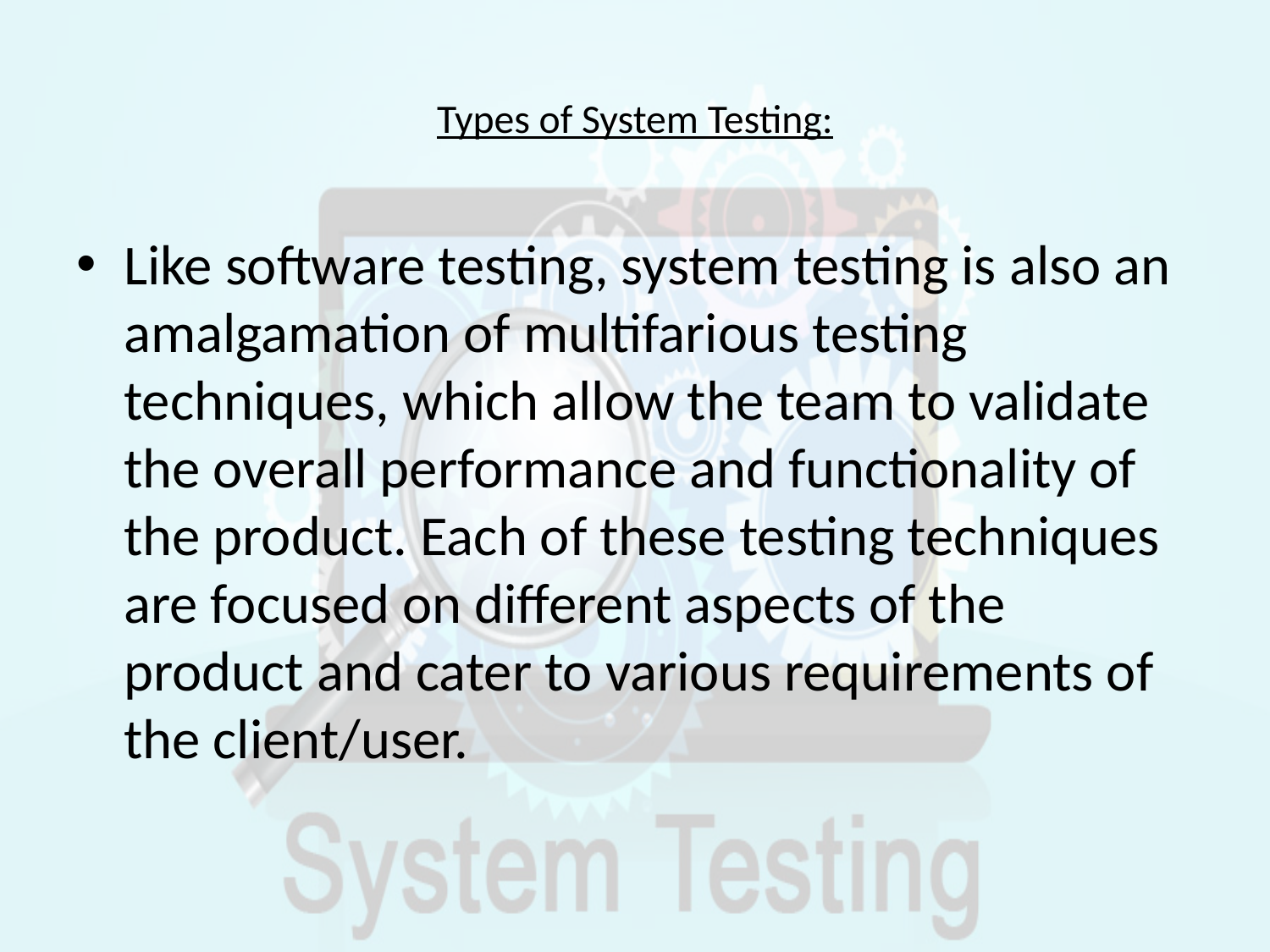

# Types of System Testing:
Like software testing, system testing is also an amalgamation of multifarious testing techniques, which allow the team to validate the overall performance and functionality of the product. Each of these testing techniques are focused on different aspects of the product and cater to various requirements of the client/user.